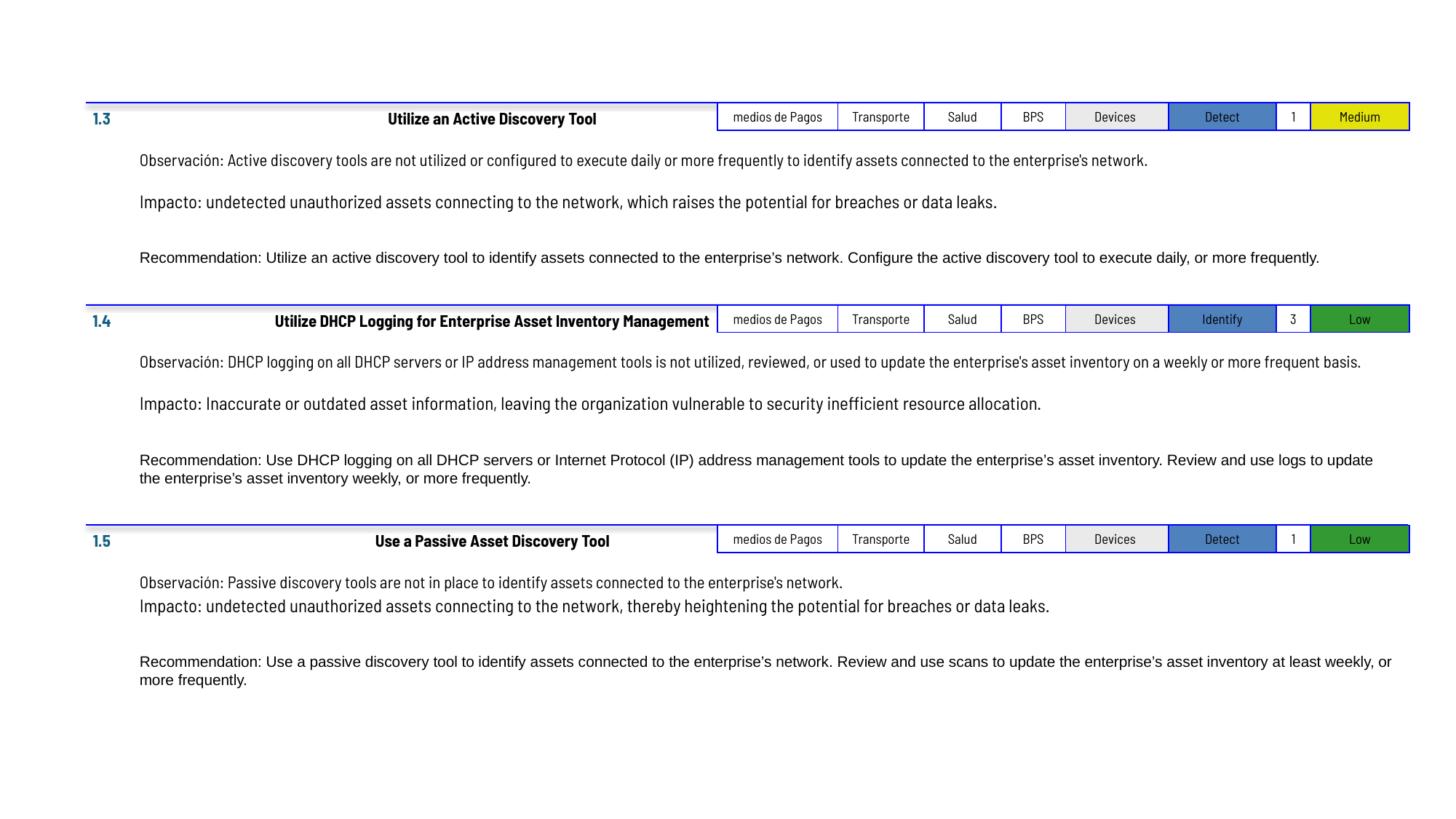

1.3
Utilize an Active Discovery Tool
| medios de Pagos | Transporte | Salud | BPS |
| --- | --- | --- | --- |
| Devices | Detect | 1 | Medium |
| --- | --- | --- | --- |
Observación: Active discovery tools are not utilized or configured to execute daily or more frequently to identify assets connected to the enterprise's network.
Impacto: undetected unauthorized assets connecting to the network, which raises the potential for breaches or data leaks.
Recommendation: Utilize an active discovery tool to identify assets connected to the enterprise’s network. Configure the active discovery tool to execute daily, or more frequently.
1.4
Utilize DHCP Logging for Enterprise Asset Inventory Management
| medios de Pagos | Transporte | Salud | BPS |
| --- | --- | --- | --- |
| Devices | Identify | 3 | Low |
| --- | --- | --- | --- |
Observación: DHCP logging on all DHCP servers or IP address management tools is not utilized, reviewed, or used to update the enterprise's asset inventory on a weekly or more frequent basis.
Impacto: Inaccurate or outdated asset information, leaving the organization vulnerable to security inefficient resource allocation.
Recommendation: Use DHCP logging on all DHCP servers or Internet Protocol (IP) address management tools to update the enterprise’s asset inventory. Review and use logs to update the enterprise’s asset inventory weekly, or more frequently.
1.5
Use a Passive Asset Discovery Tool
| medios de Pagos | Transporte | Salud | BPS |
| --- | --- | --- | --- |
| Devices | Detect | 1 | Low |
| --- | --- | --- | --- |
Observación: Passive discovery tools are not in place to identify assets connected to the enterprise's network.
Impacto: undetected unauthorized assets connecting to the network, thereby heightening the potential for breaches or data leaks.
Recommendation: Use a passive discovery tool to identify assets connected to the enterprise’s network. Review and use scans to update the enterprise’s asset inventory at least weekly, or more frequently.